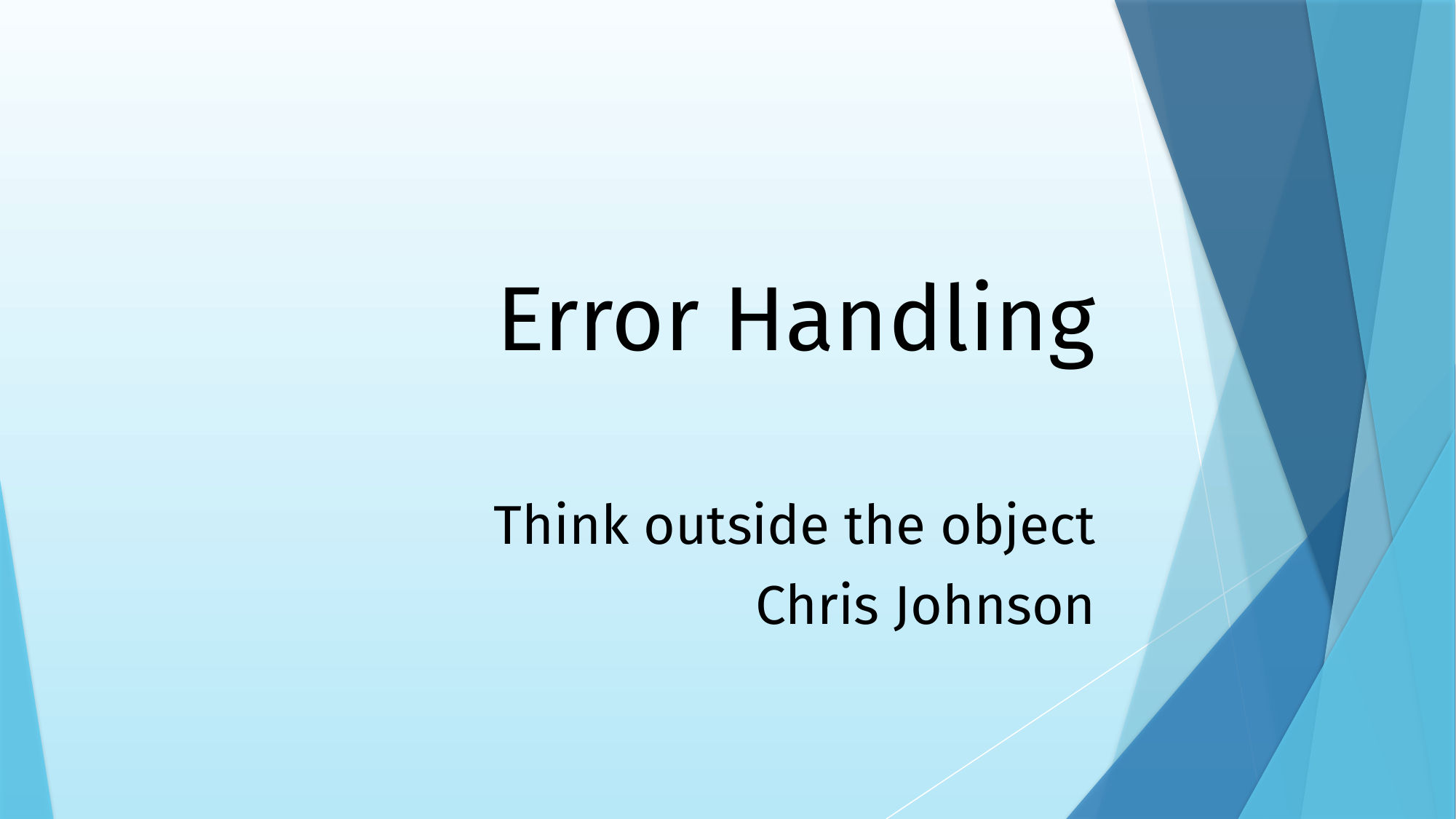

Error Handling
Think outside the object
Chris Johnson